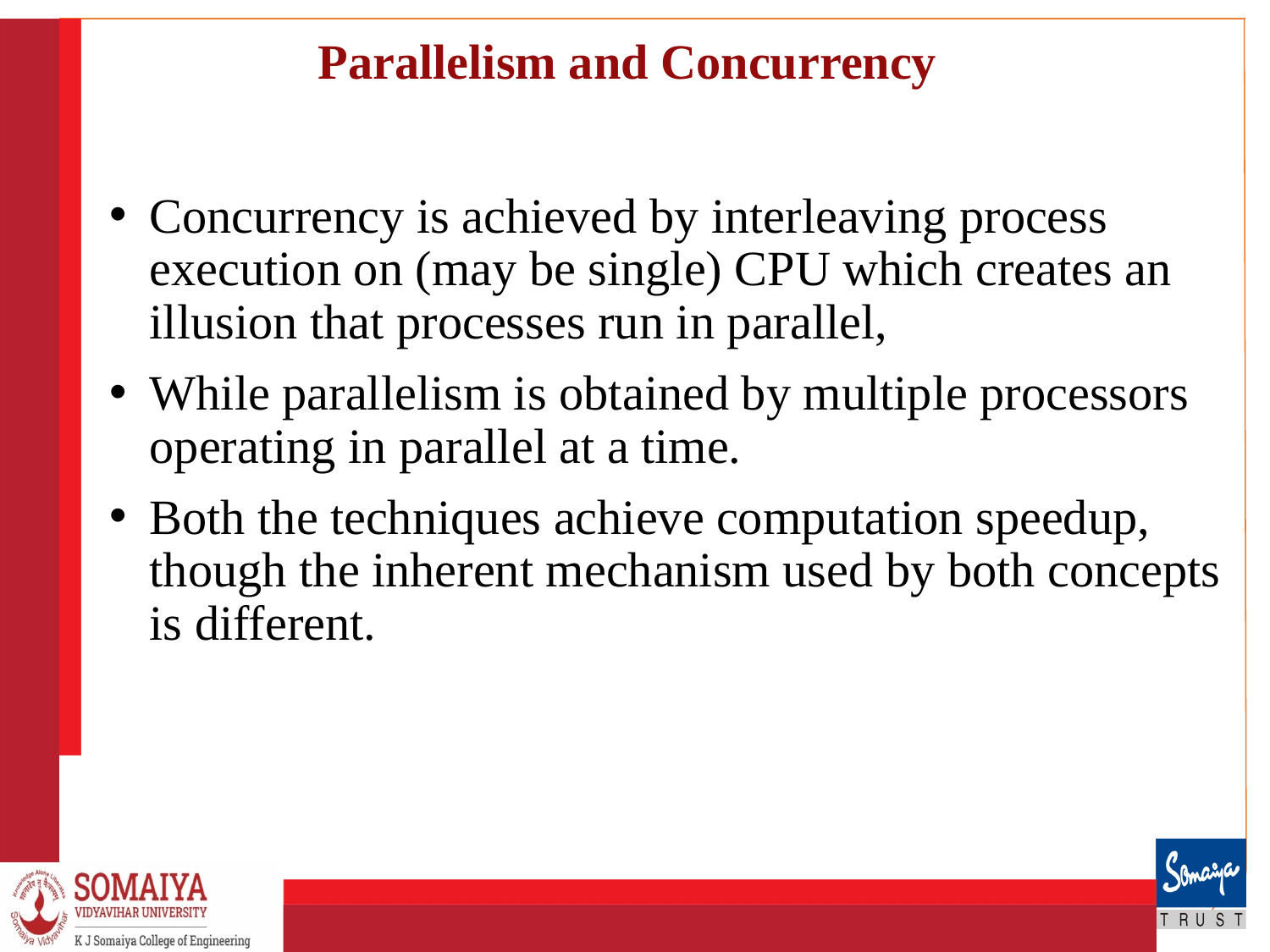

# Parallelism and Concurrency
Concurrency is achieved by interleaving process execution on (may be single) CPU which creates an illusion that processes run in parallel,
While parallelism is obtained by multiple processors operating in parallel at a time.
Both the techniques achieve computation speedup, though the inherent mechanism used by both concepts is different.